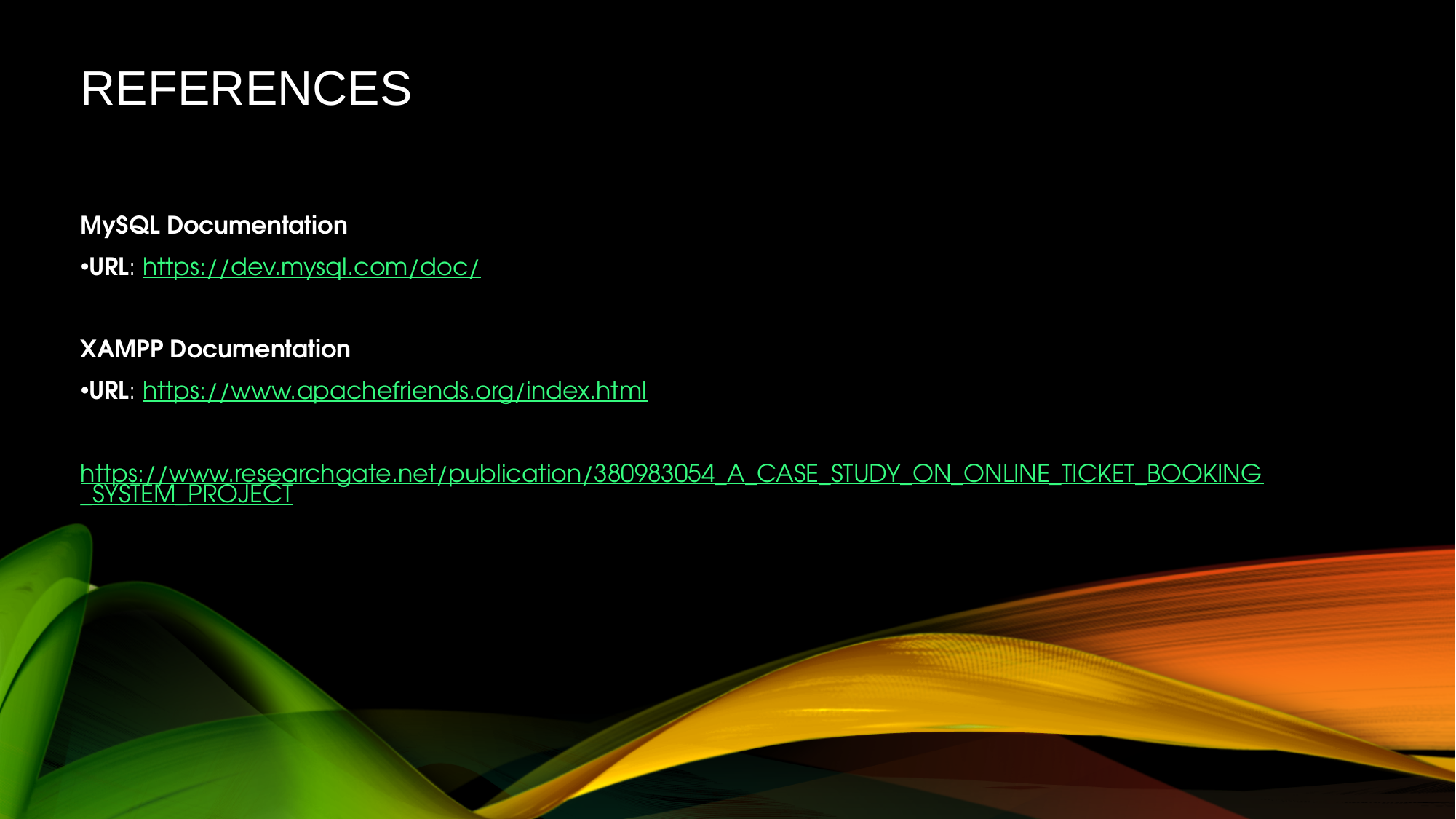

# REFERENCES

MySQL Documentation
URL: https://dev.mysql.com/doc/

XAMPP Documentation
URL: https://www.apachefriends.org/index.html

https://www.researchgate.net/publication/380983054_A_CASE_STUDY_ON_ONLINE_TICKET_BOOKING_SYSTEM_PROJECT